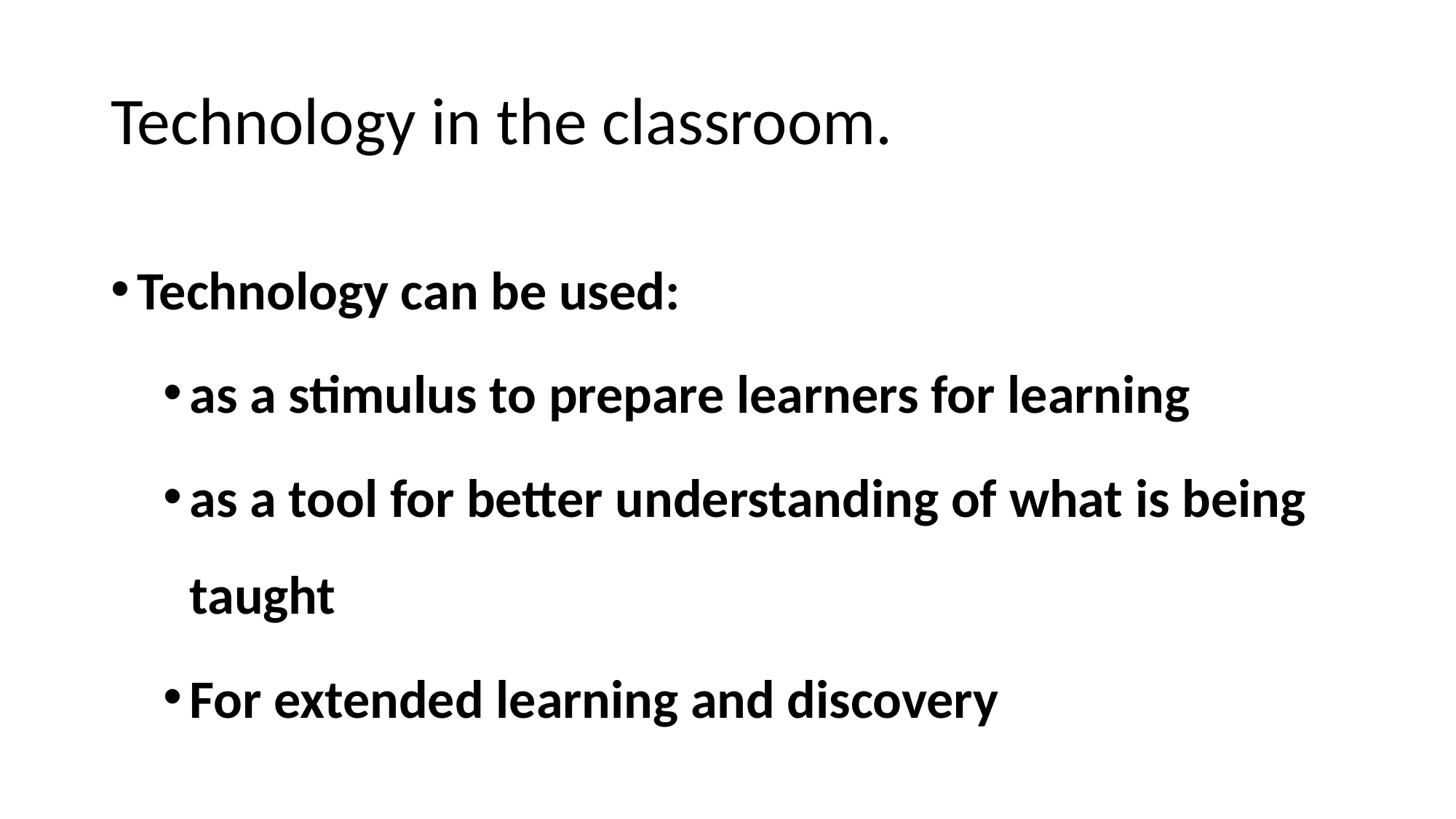

# Technology in the classroom.
Technology can be used:
as a stimulus to prepare learners for learning
as a tool for better understanding of what is being taught
For extended learning and discovery